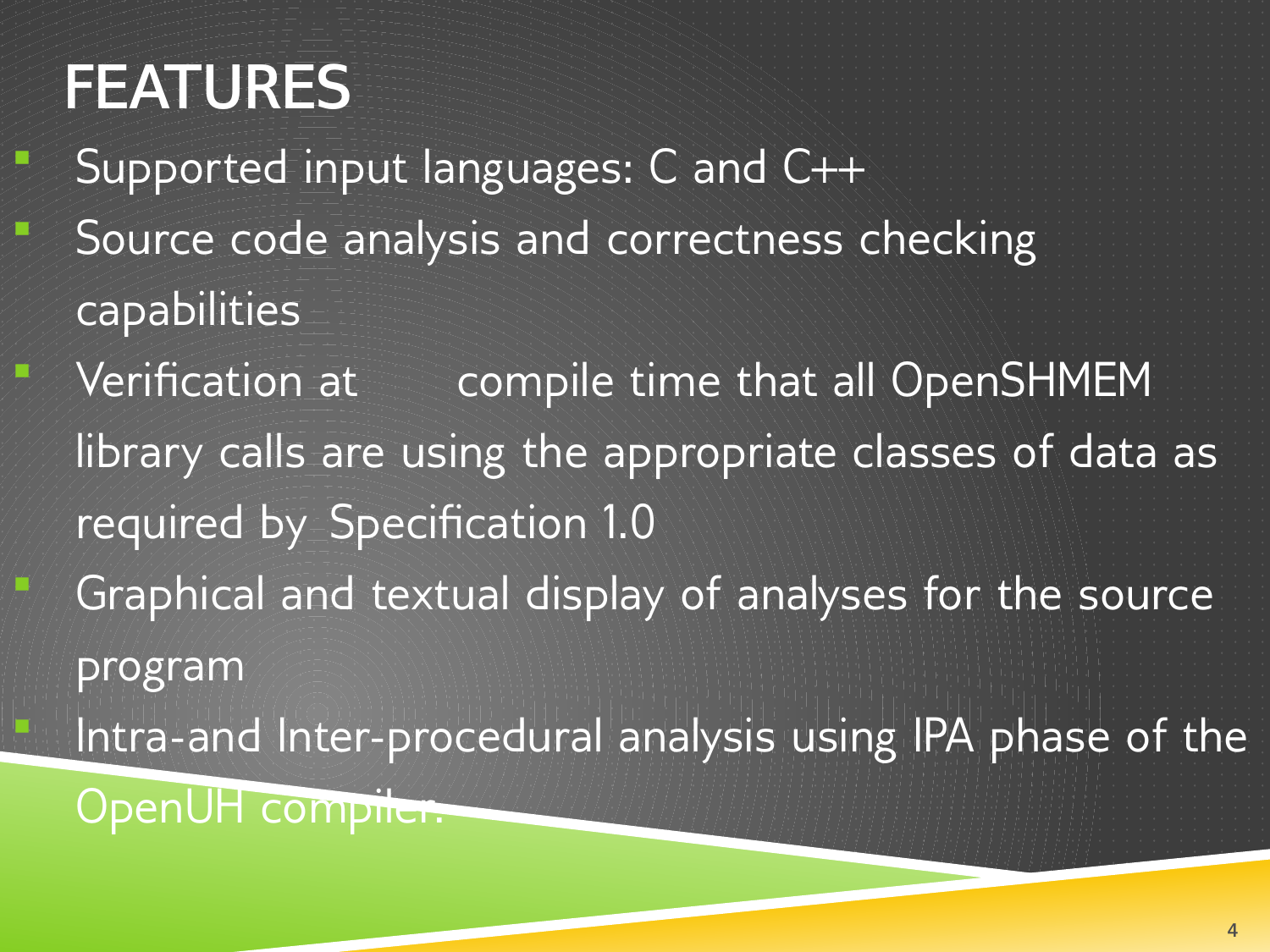

# Features
Supported input languages: C and C++
Source code analysis and correctness checking capabilities
Verification at	compile time that all OpenSHMEM library calls are using the appropriate classes of data as required by	Specification 1.0
Graphical and textual display of analyses for the source program
Intra-and Inter-procedural analysis using IPA phase of the OpenUH compiler.
4